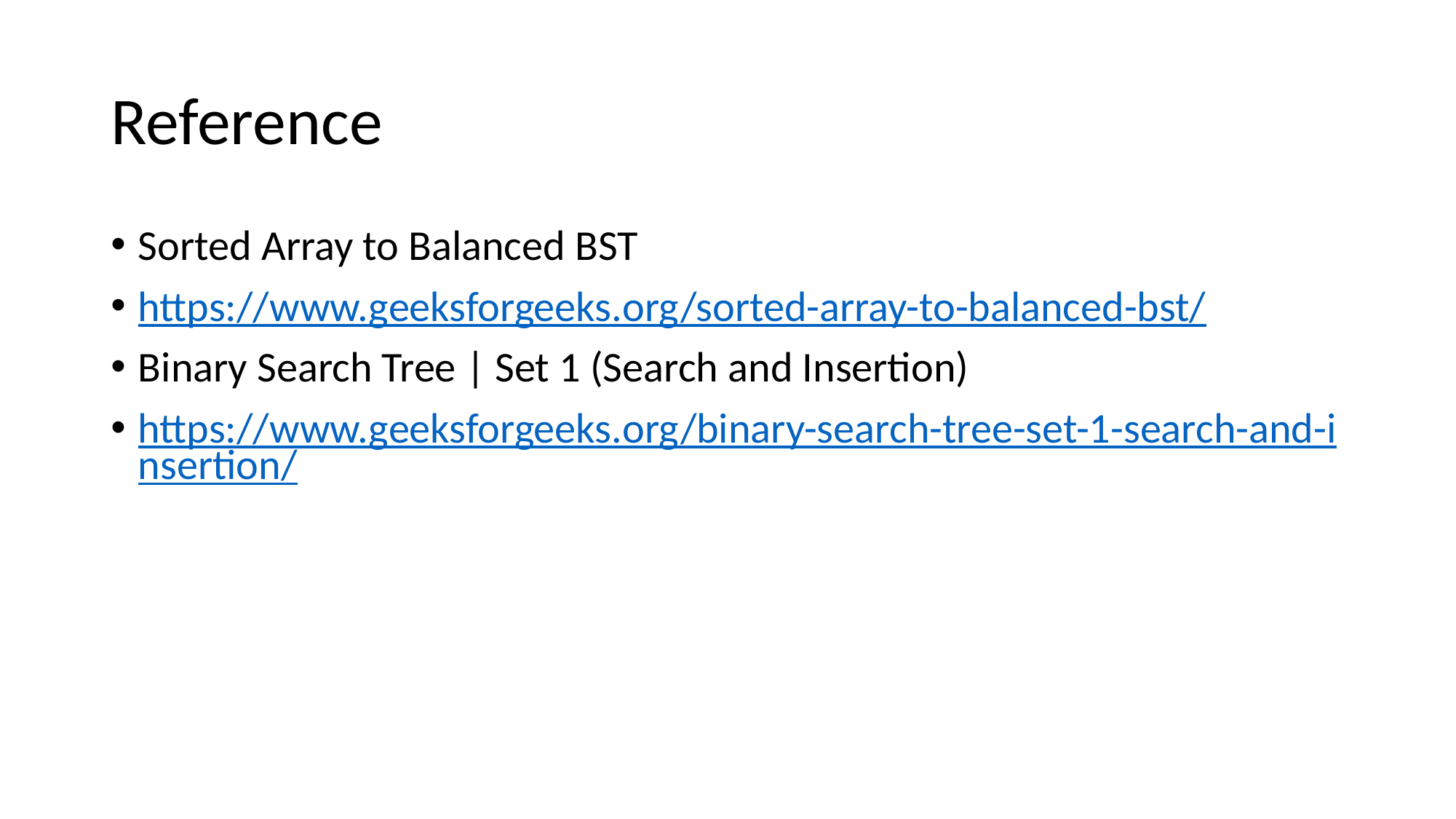

# Reference
Sorted Array to Balanced BST
https://www.geeksforgeeks.org/sorted-array-to-balanced-bst/
Binary Search Tree | Set 1 (Search and Insertion)
https://www.geeksforgeeks.org/binary-search-tree-set-1-search-and-insertion/